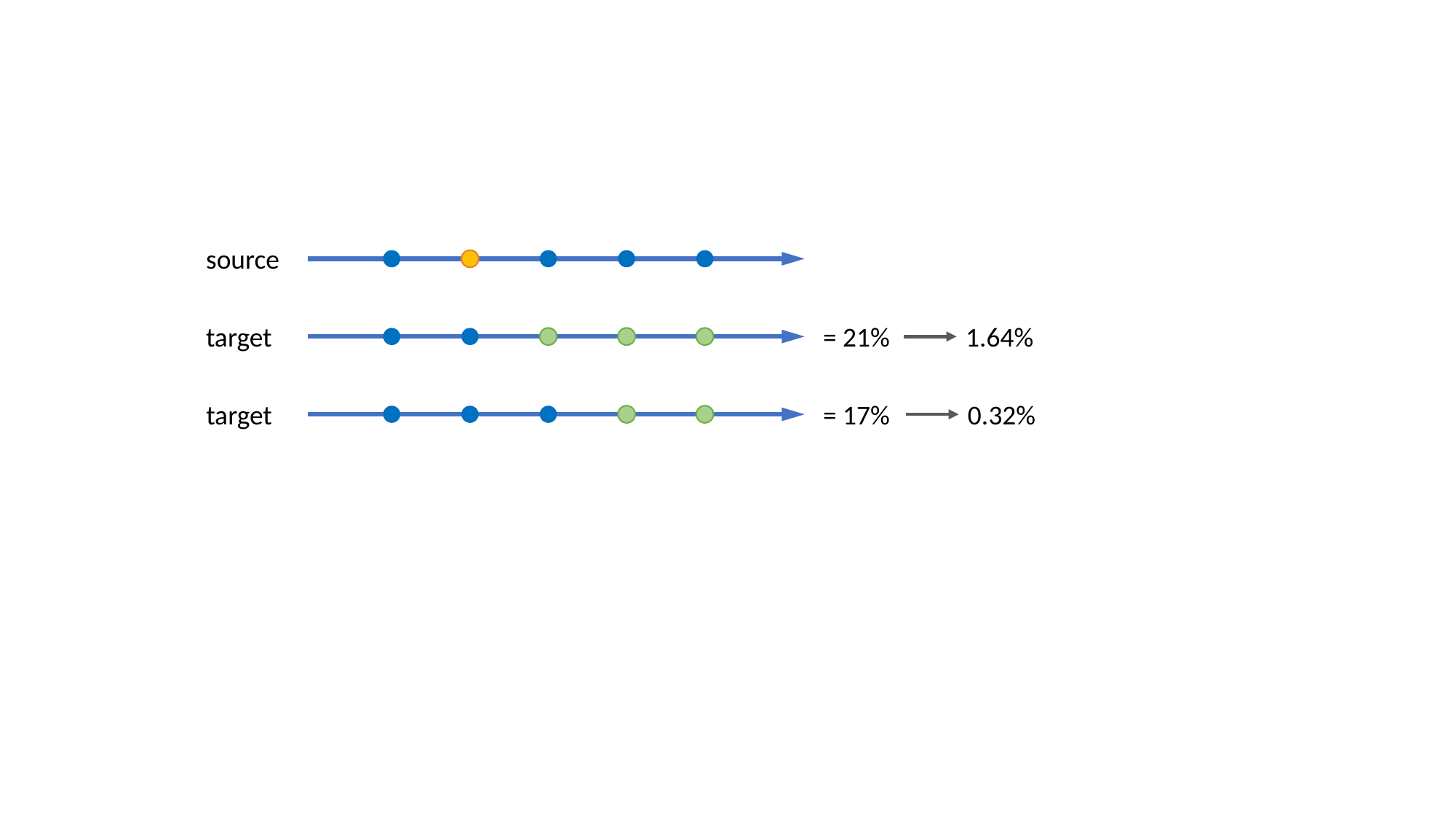

source

target

= 21%
1.64%
target
= 17%
0.32%